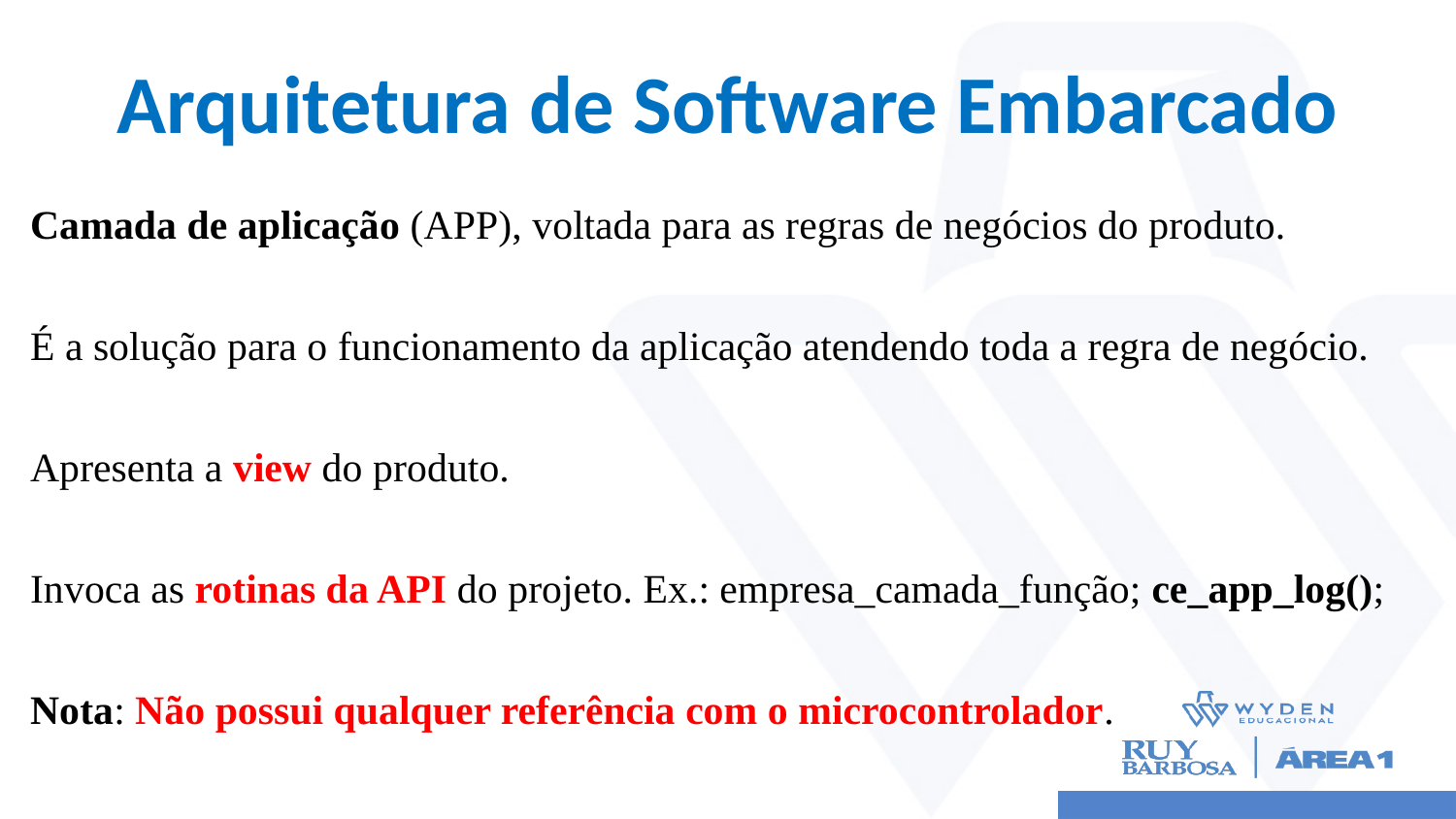

# Arquitetura de Software Embarcado
Camada de aplicação (APP), voltada para as regras de negócios do produto.

É a solução para o funcionamento da aplicação atendendo toda a regra de negócio.

Apresenta a view do produto.

Invoca as rotinas da API do projeto. Ex.: empresa_camada_função; ce_app_log();

Nota: Não possui qualquer referência com o microcontrolador.